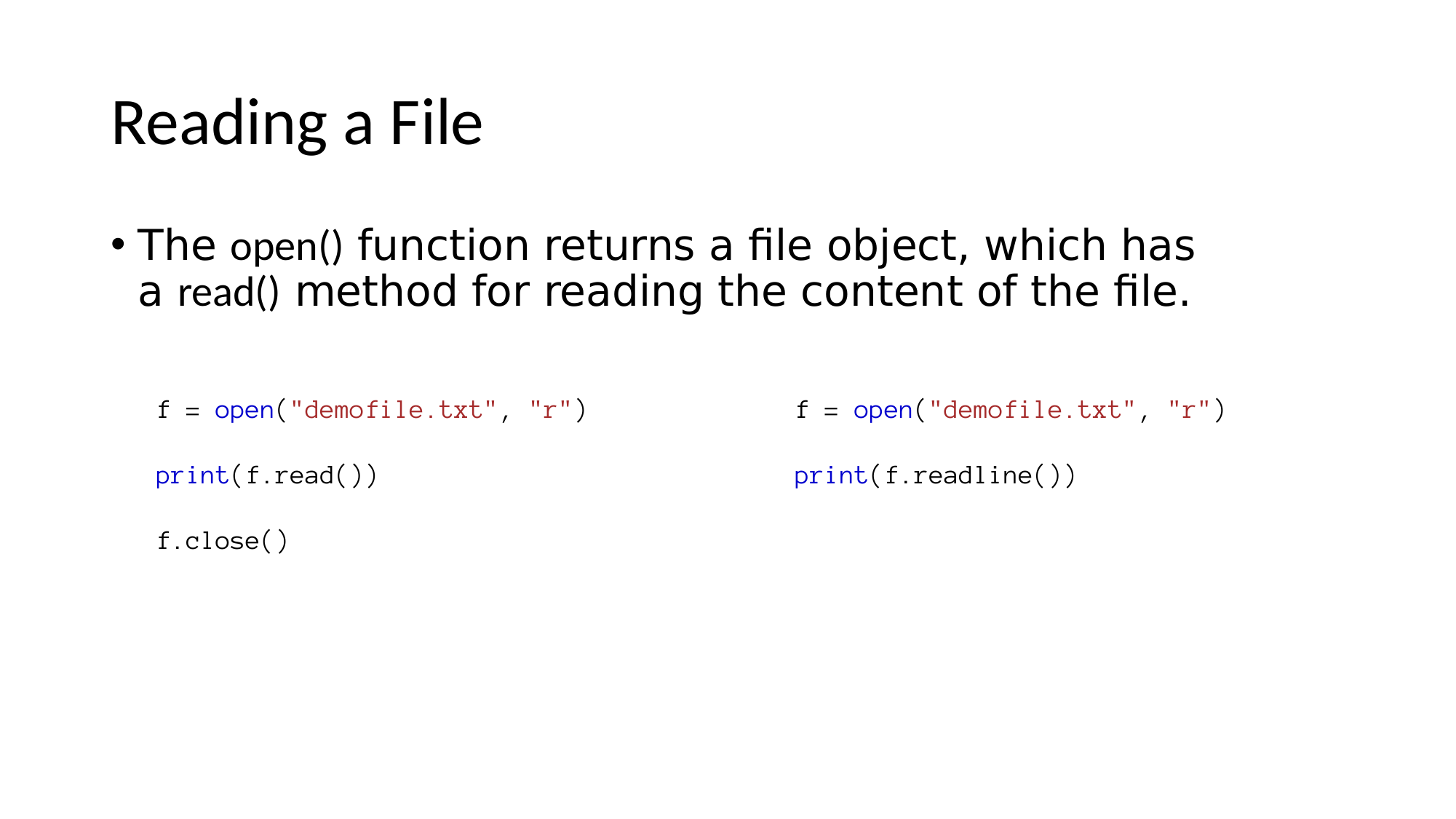

# Reading a File
The open() function returns a file object, which has a read() method for reading the content of the file.
f = open("demofile.txt", "r")
print(f.read())

f.close()
f = open("demofile.txt", "r")
print(f.readline())